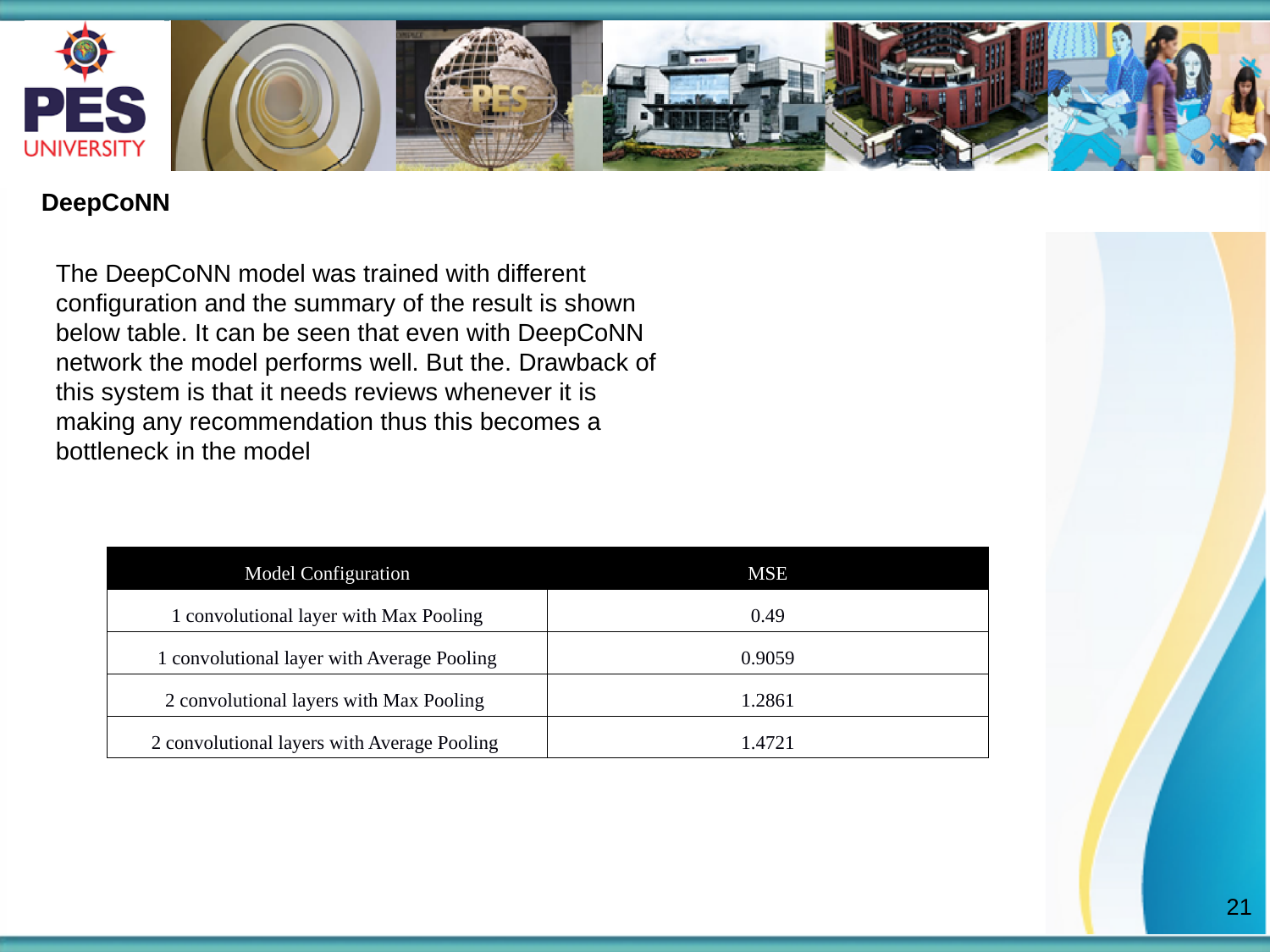

DeepCoNN
The DeepCoNN model was trained with different configuration and the summary of the result is shown below table. It can be seen that even with DeepCoNN network the model performs well. But the. Drawback of this system is that it needs reviews whenever it is making any recommendation thus this becomes a bottleneck in the model
| Model Configuration | MSE |
| --- | --- |
| 1 convolutional layer with Max Pooling | 0.49 |
| 1 convolutional layer with Average Pooling | 0.9059 |
| 2 convolutional layers with Max Pooling | 1.2861 |
| 2 convolutional layers with Average Pooling | 1.4721 |
21